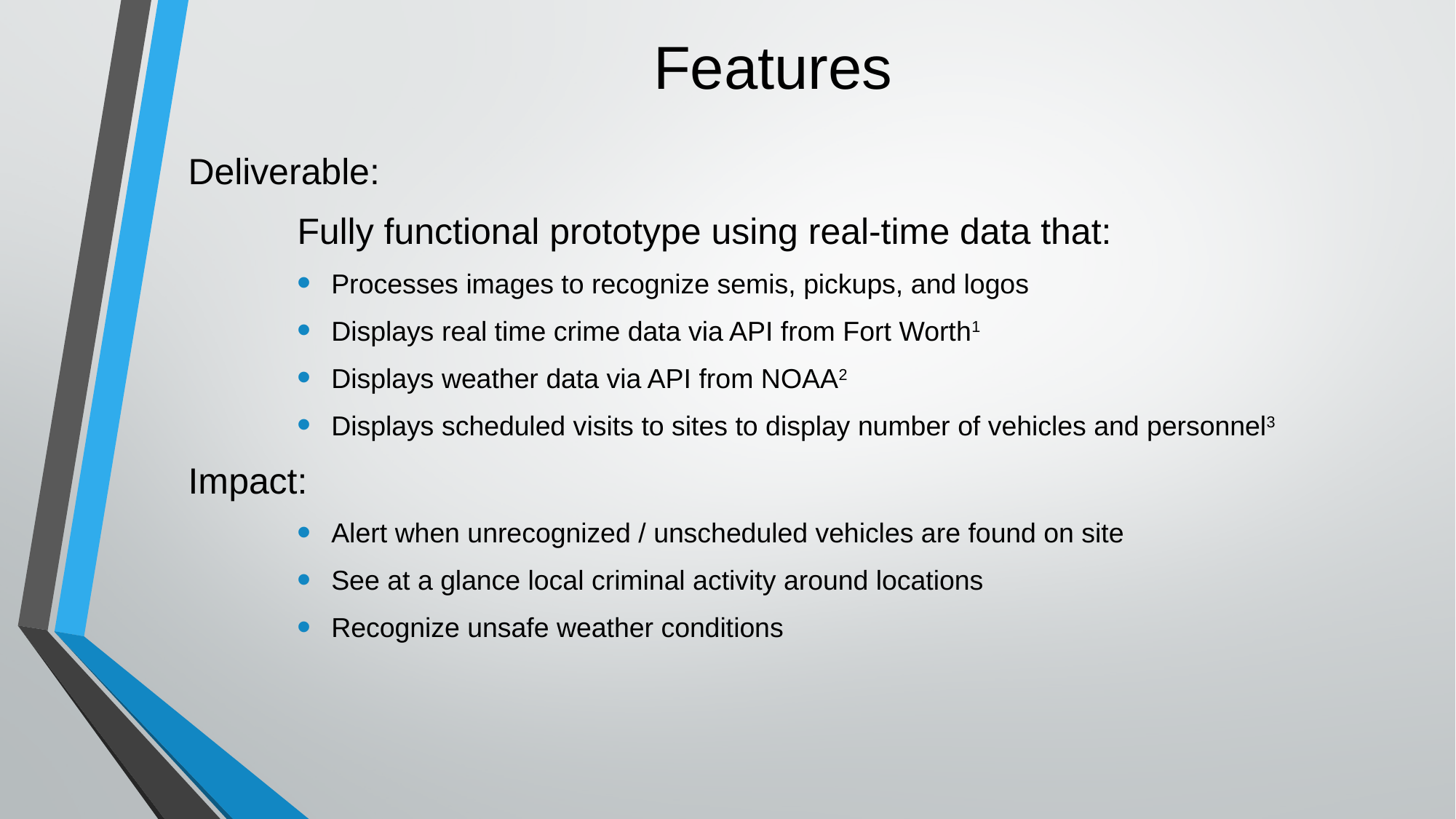

# Features
Deliverable:
	Fully functional prototype using real-time data that:
Processes images to recognize semis, pickups, and logos
Displays real time crime data via API from Fort Worth1
Displays weather data via API from NOAA2
Displays scheduled visits to sites to display number of vehicles and personnel3
Impact:
Alert when unrecognized / unscheduled vehicles are found on site
See at a glance local criminal activity around locations
Recognize unsafe weather conditions